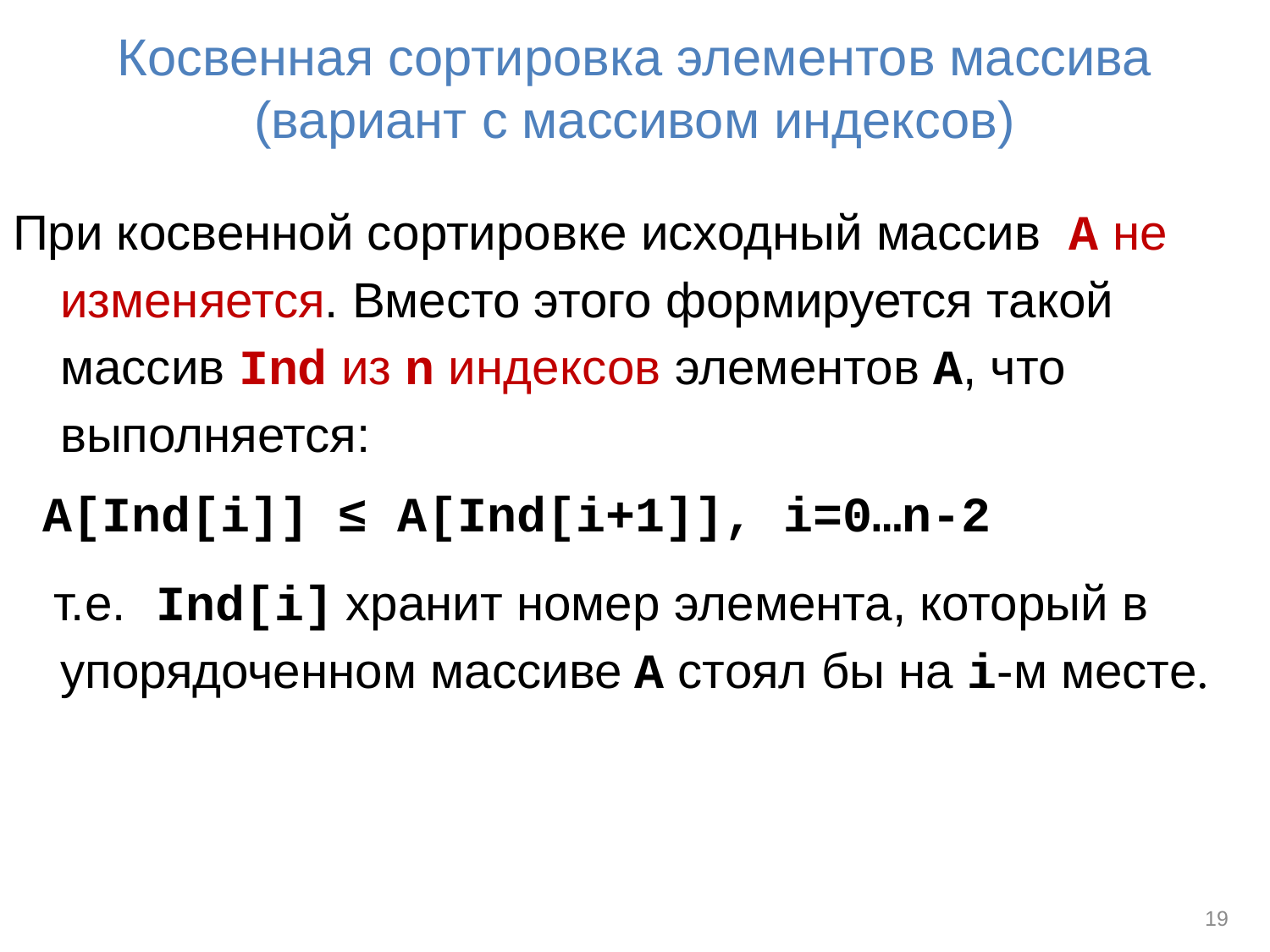

# Косвенная сортировка элементов массива (вариант с массивом индексов)
При косвенной сортировке исходный массив  A не изменяется. Вместо этого формируется такой массив Ind из n индексов элементов A, что выполняется:
 A[Ind[i]] ≤ A[Ind[i+1]], i=0…n-2
   т.е. Ind[i] хранит номер элемента, который в упорядоченном массиве A стоял бы на i-м месте.
19